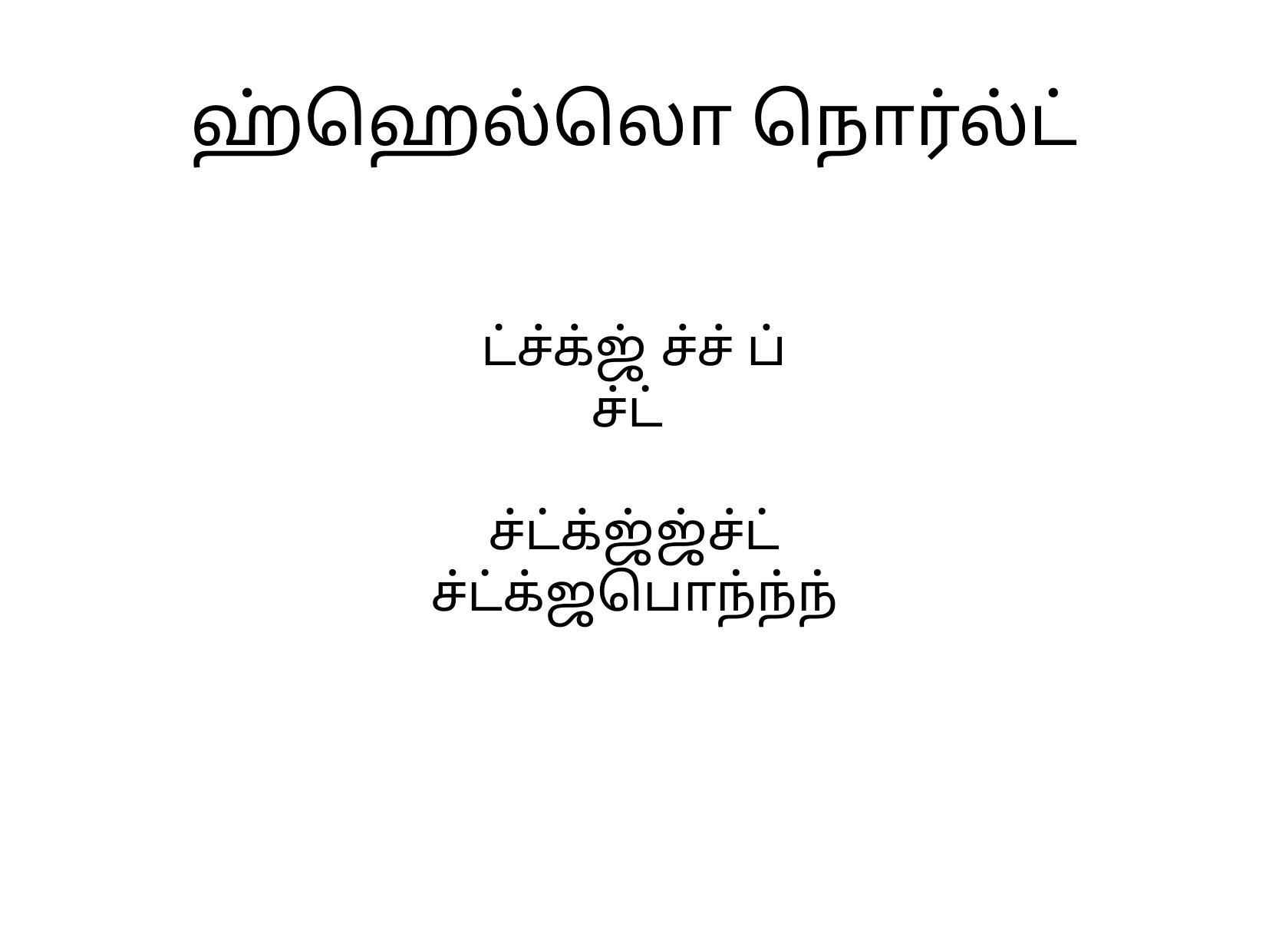

ஹ்ஹெல்லொ நொர்ல்ட்
ட்ச்க்ஜ் ச்ச் ப்
ச்ட்

ச்ட்க்ஜ்ஜ்ச்ட்
ச்ட்க்ஜபொந்ந்ந்